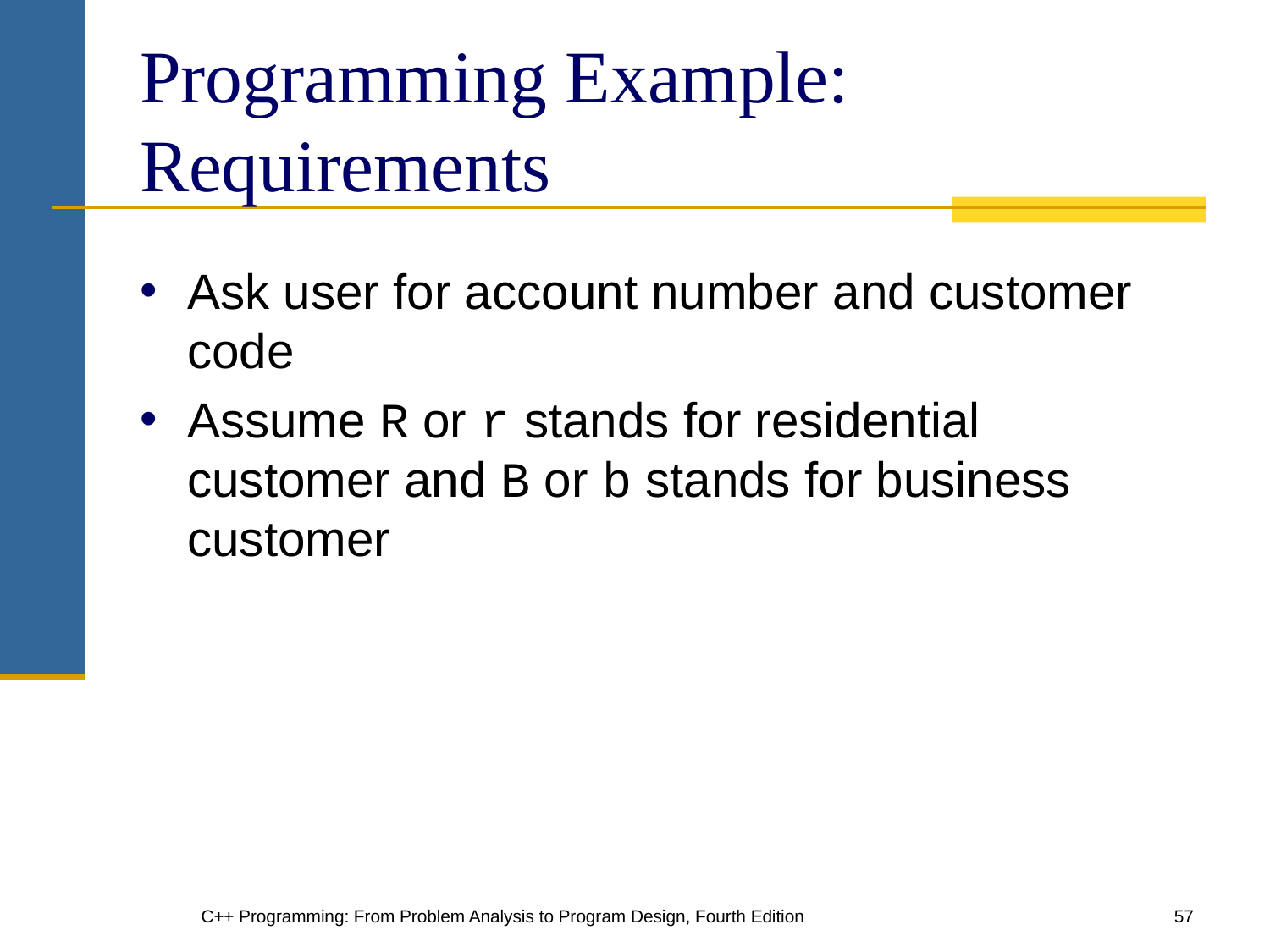

# Programming Example: Requirements
Ask user for account number and customer code
Assume R or r stands for residential customer and B or b stands for business customer

C++ Programming: From Problem Analysis to Program Design, Fourth Edition
57